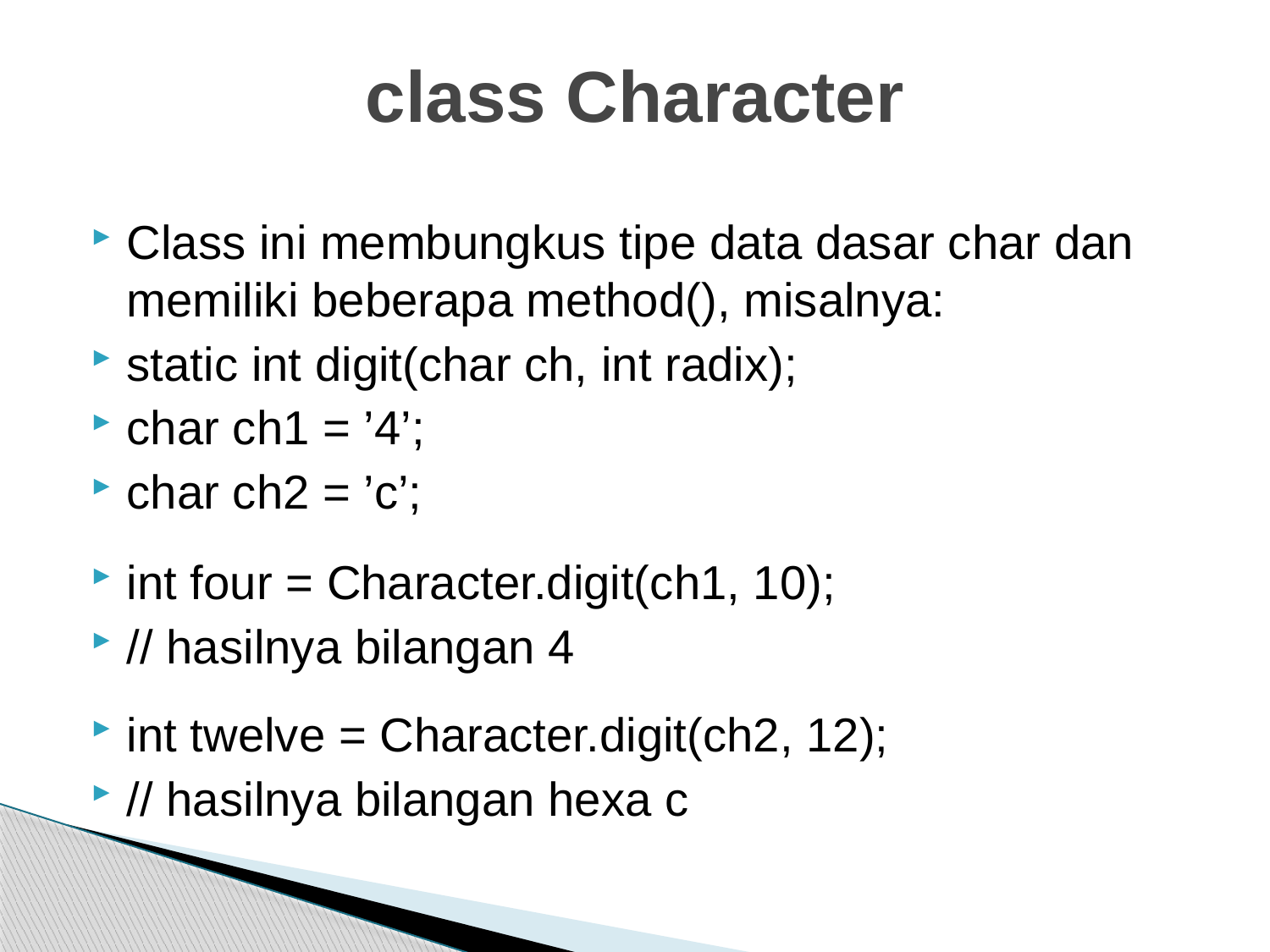

# class Character
Class ini membungkus tipe data dasar char dan memiliki beberapa method(), misalnya:
static int digit(char ch, int radix);
char ch1 = ’4’;
char ch2 = ’c’;

int four = Character.digit(ch1, 10);
// hasilnya bilangan 4

int twelve = Character.digit(ch2, 12);
// hasilnya bilangan hexa c